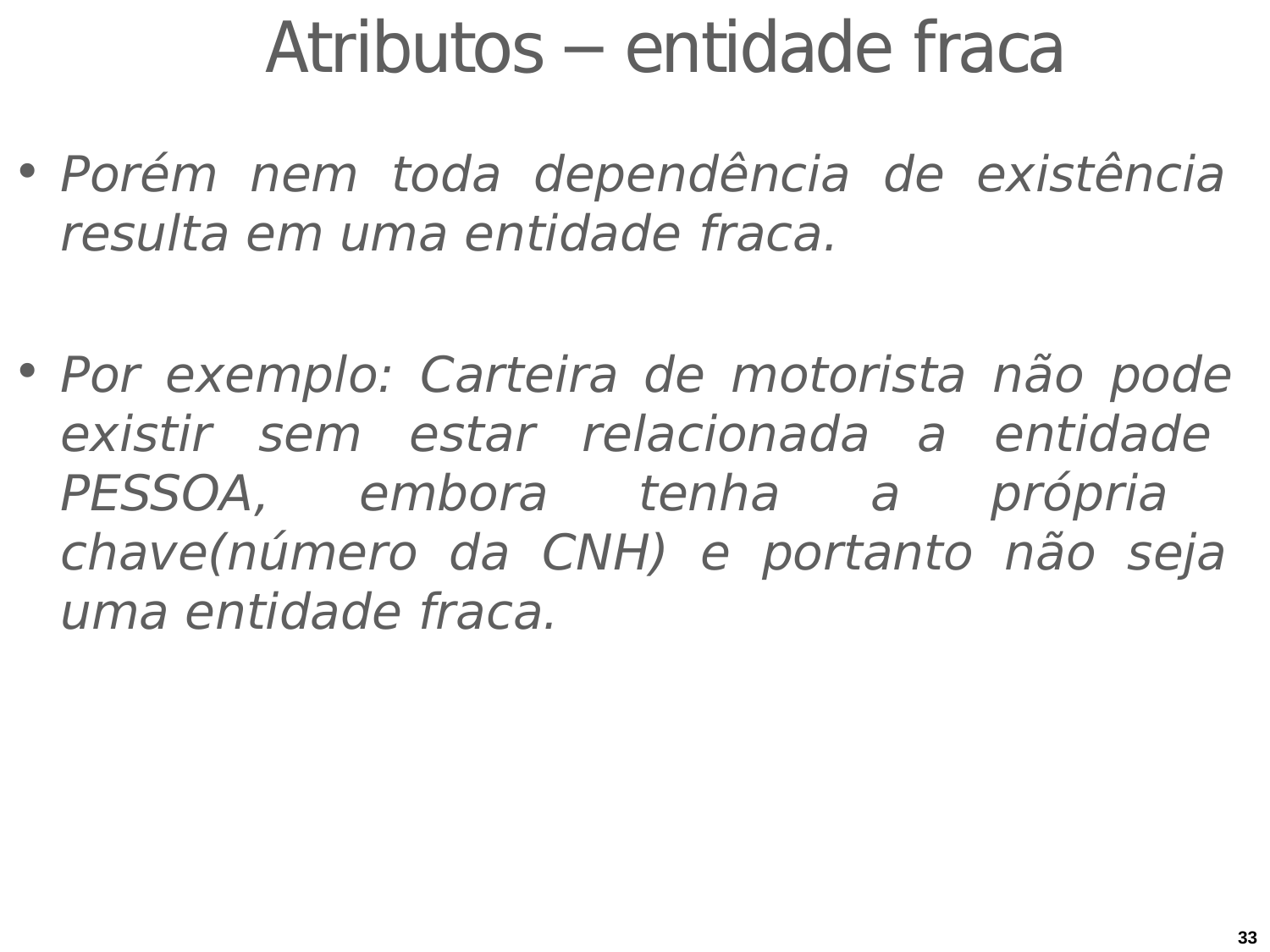

# Atributos – entidade fraca
Porém nem toda dependência de existência  resulta em uma entidade fraca.

Por exemplo: Carteira de motorista não pode  existir sem estar relacionada a entidade  PESSOA, embora tenha a própria  chave(número da CNH) e portanto não seja  uma entidade fraca.
33